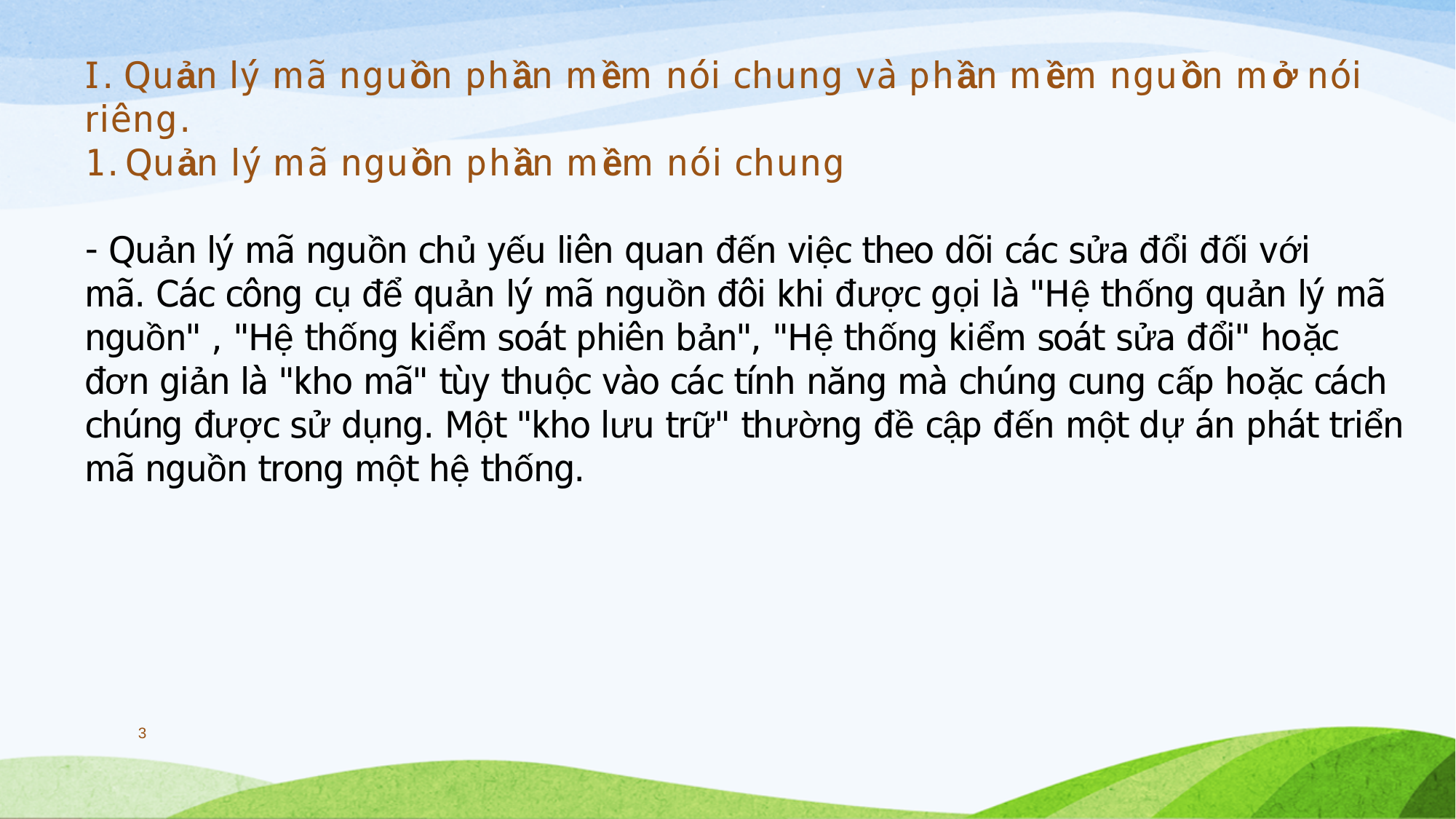

I. Quản lý mã nguồn phần mềm nói chung và phần mềm nguồn mở nói riêng.
Quản lý mã nguồn phần mềm nói chung

- Quản lý mã nguồn chủ yếu liên quan đến việc theo dõi các sửa đổi đối với mã. Các công cụ để quản lý mã nguồn đôi khi được gọi là "Hệ thống quản lý mã nguồn" , "Hệ thống kiểm soát phiên bản", "Hệ thống kiểm soát sửa đổi" hoặc đơn giản là "kho mã" tùy thuộc vào các tính năng mà chúng cung cấp hoặc cách chúng được sử dụng. Một "kho lưu trữ" thường đề cập đến một dự án phát triển mã nguồn trong một hệ thống.
3